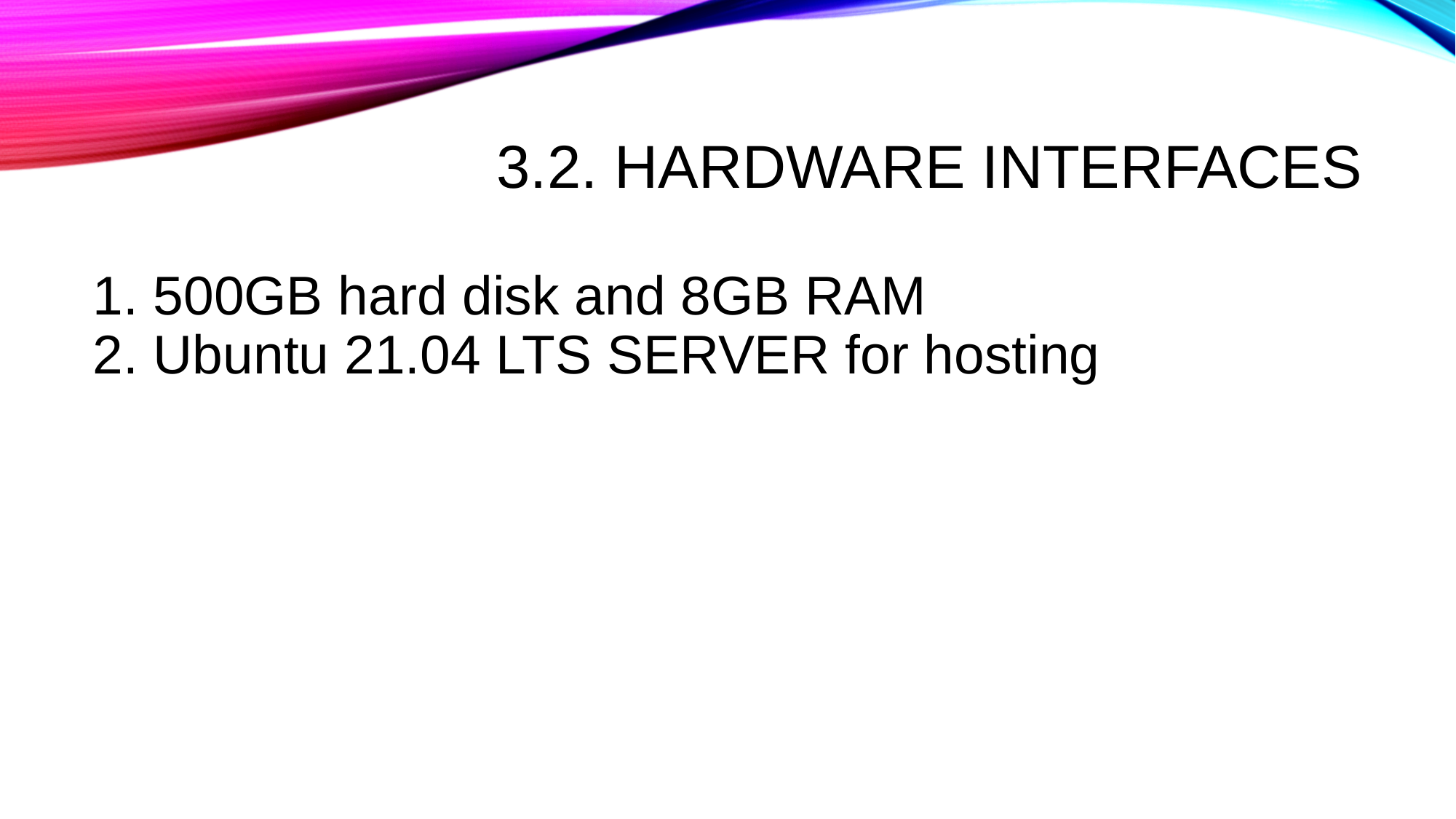

# 3.2. Hardware Interfaces
1. 500GB hard disk and 8GB RAM
2. Ubuntu 21.04 LTS SERVER for hosting